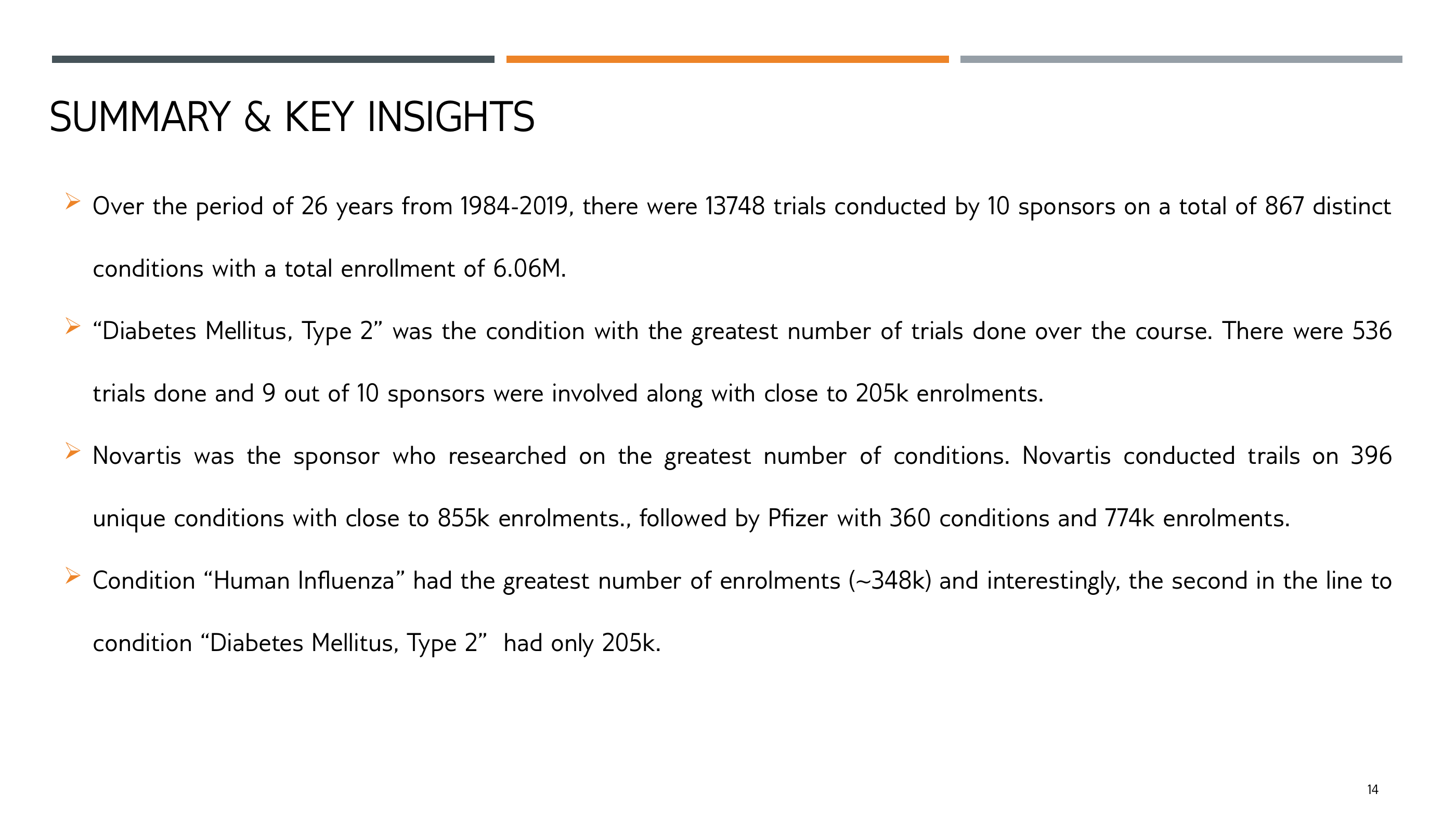

# Summary & Key Insights
Over the period of 26 years from 1984-2019, there were 13748 trials conducted by 10 sponsors on a total of 867 distinct conditions with a total enrollment of 6.06M.
“Diabetes Mellitus, Type 2” was the condition with the greatest number of trials done over the course. There were 536 trials done and 9 out of 10 sponsors were involved along with close to 205k enrolments.
Novartis was the sponsor who researched on the greatest number of conditions. Novartis conducted trails on 396 unique conditions with close to 855k enrolments., followed by Pfizer with 360 conditions and 774k enrolments.
Condition “Human Influenza” had the greatest number of enrolments (~348k) and interestingly, the second in the line to condition “Diabetes Mellitus, Type 2”  had only 205k.

14